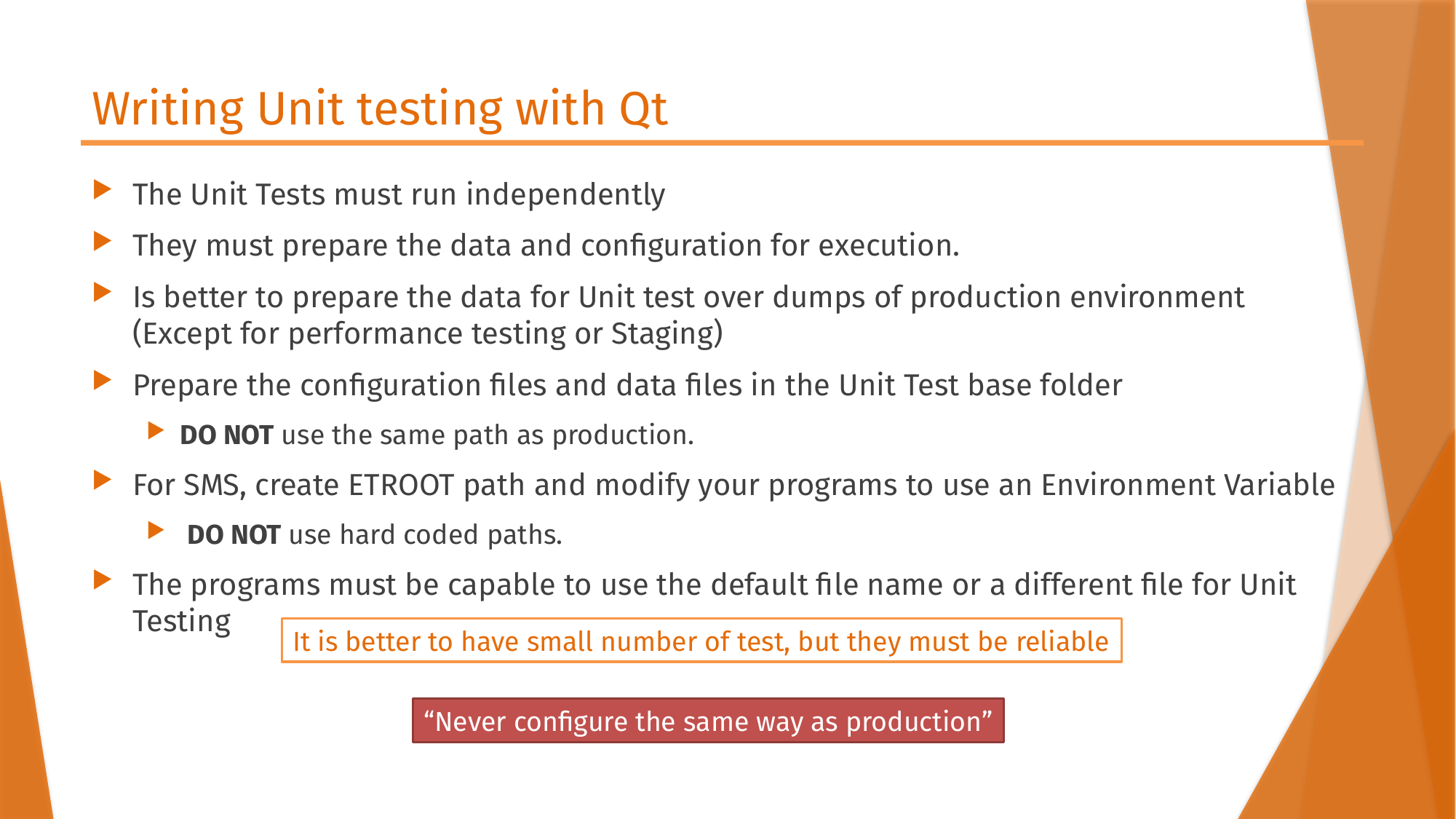

# Writing Unit testing with Qt
The Unit Tests must run independently
They must prepare the data and configuration for execution.
Is better to prepare the data for Unit test over dumps of production environment (Except for performance testing or Staging)
Prepare the configuration files and data files in the Unit Test base folder
DO NOT use the same path as production.
For SMS, create ETROOT path and modify your programs to use an Environment Variable
 DO NOT use hard coded paths.
The programs must be capable to use the default file name or a different file for Unit Testing

It is better to have small number of test, but they must be reliable
“Never configure the same way as production”